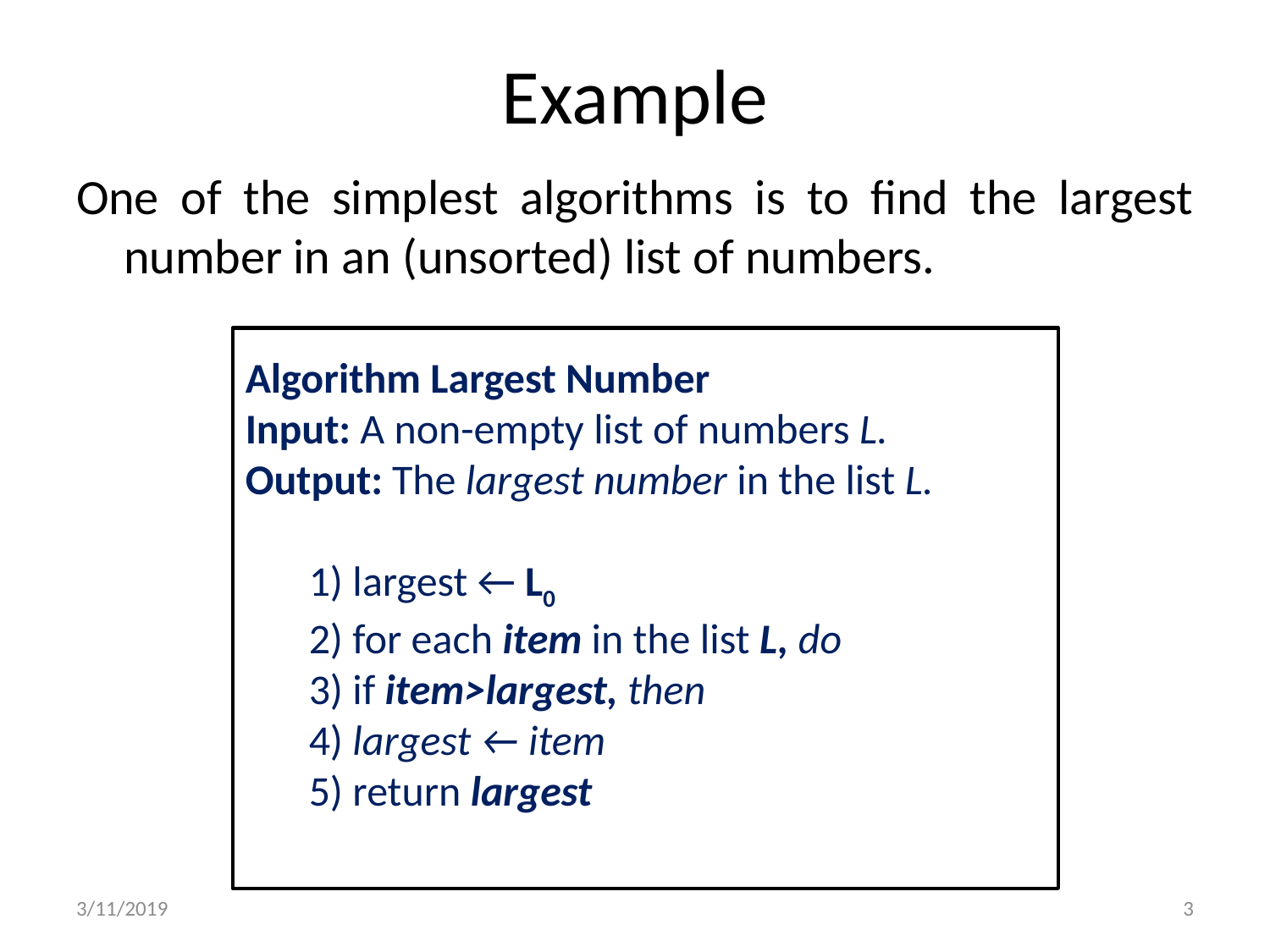

# Example
One of the simplest algorithms is to find the largest number in an (unsorted) list of numbers.

Algorithm Largest Number
Input: A non-empty list of numbers L.
Output: The largest number in the list L.

1) largest ← L0
2) for each item in the list L, do
3) if item>largest, then
4) largest ← item
5) return largest

3/11/2019
3